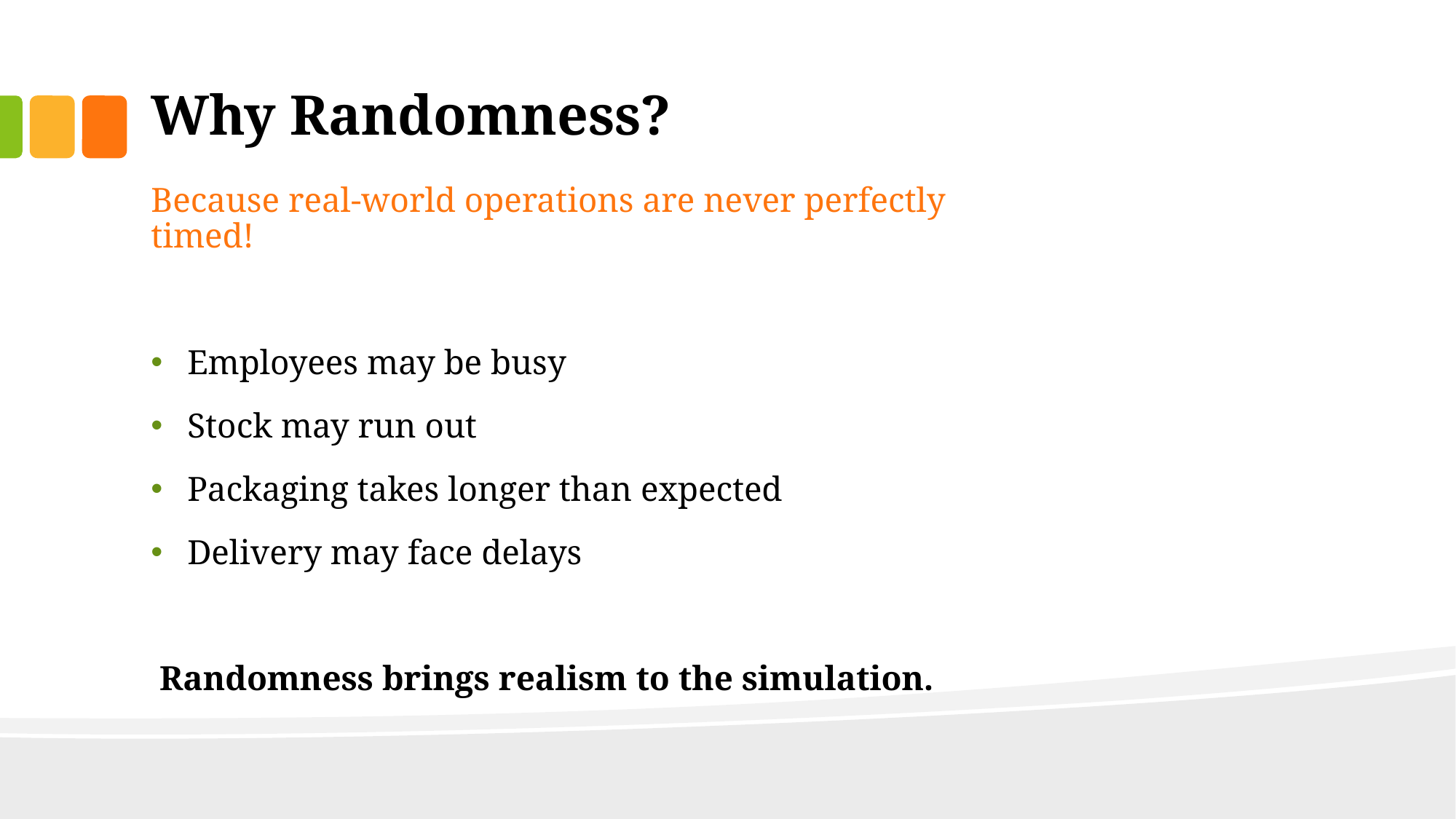

# Why Randomness?
Because real-world operations are never perfectly timed!

Employees may be busy
Stock may run out
Packaging takes longer than expected
Delivery may face delays

 Randomness brings realism to the simulation.